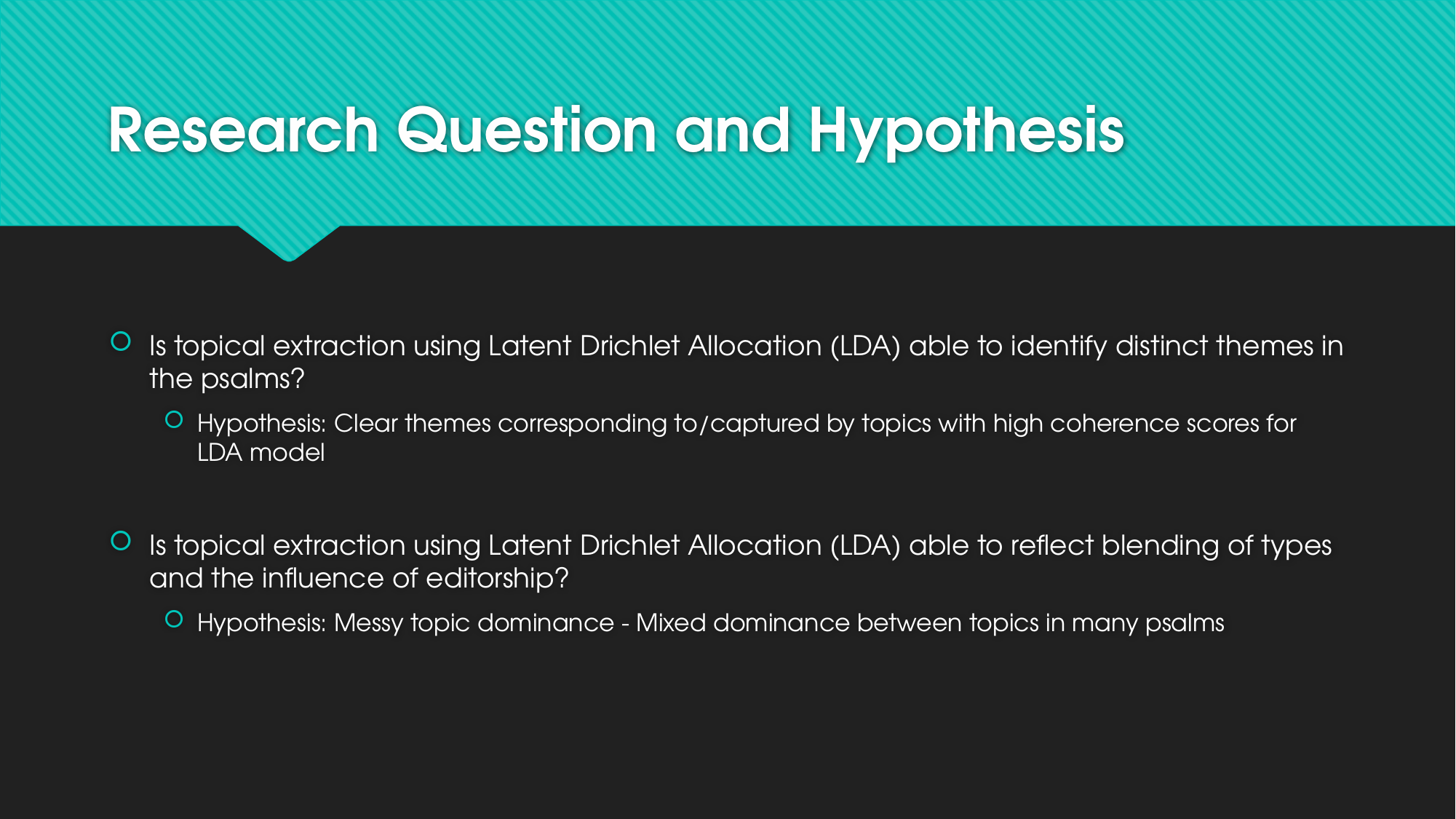

# Research Question and Hypothesis
Is topical extraction using Latent Drichlet Allocation (LDA) able to identify distinct themes in the psalms?
Hypothesis: Clear themes corresponding to/captured by topics with high coherence scores for LDA model

Is topical extraction using Latent Drichlet Allocation (LDA) able to reflect blending of types and the influence of editorship?
Hypothesis: Messy topic dominance - Mixed dominance between topics in many psalms